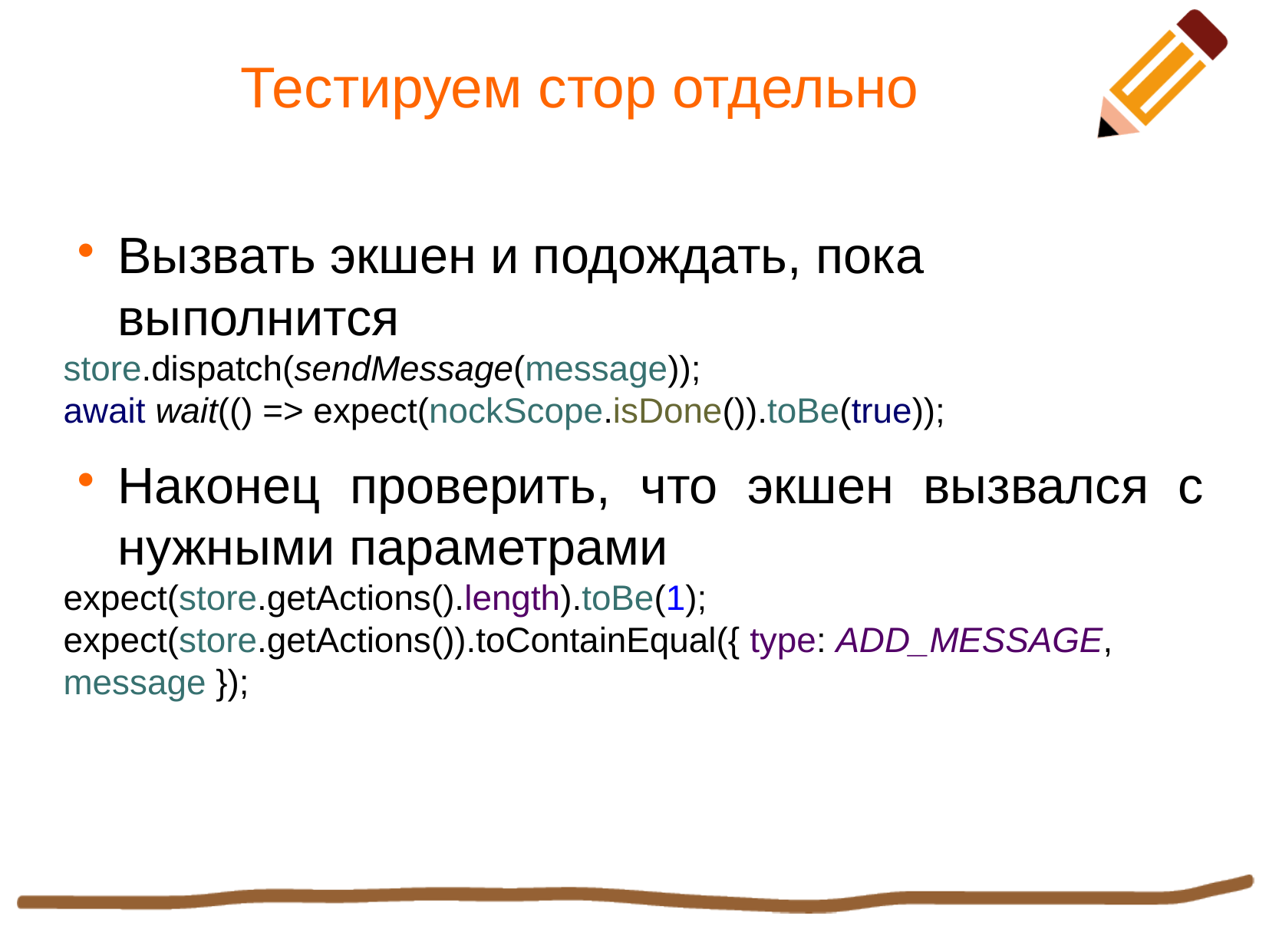

Тестируем стор отдельно
Вызвать экшен и подождать, пока выполнится
store.dispatch(sendMessage(message));
await wait(() => expect(nockScope.isDone()).toBe(true));
Наконец проверить, что экшен вызвался с нужными параметрами
expect(store.getActions().length).toBe(1);
expect(store.getActions()).toContainEqual({ type: ADD_MESSAGE, message });